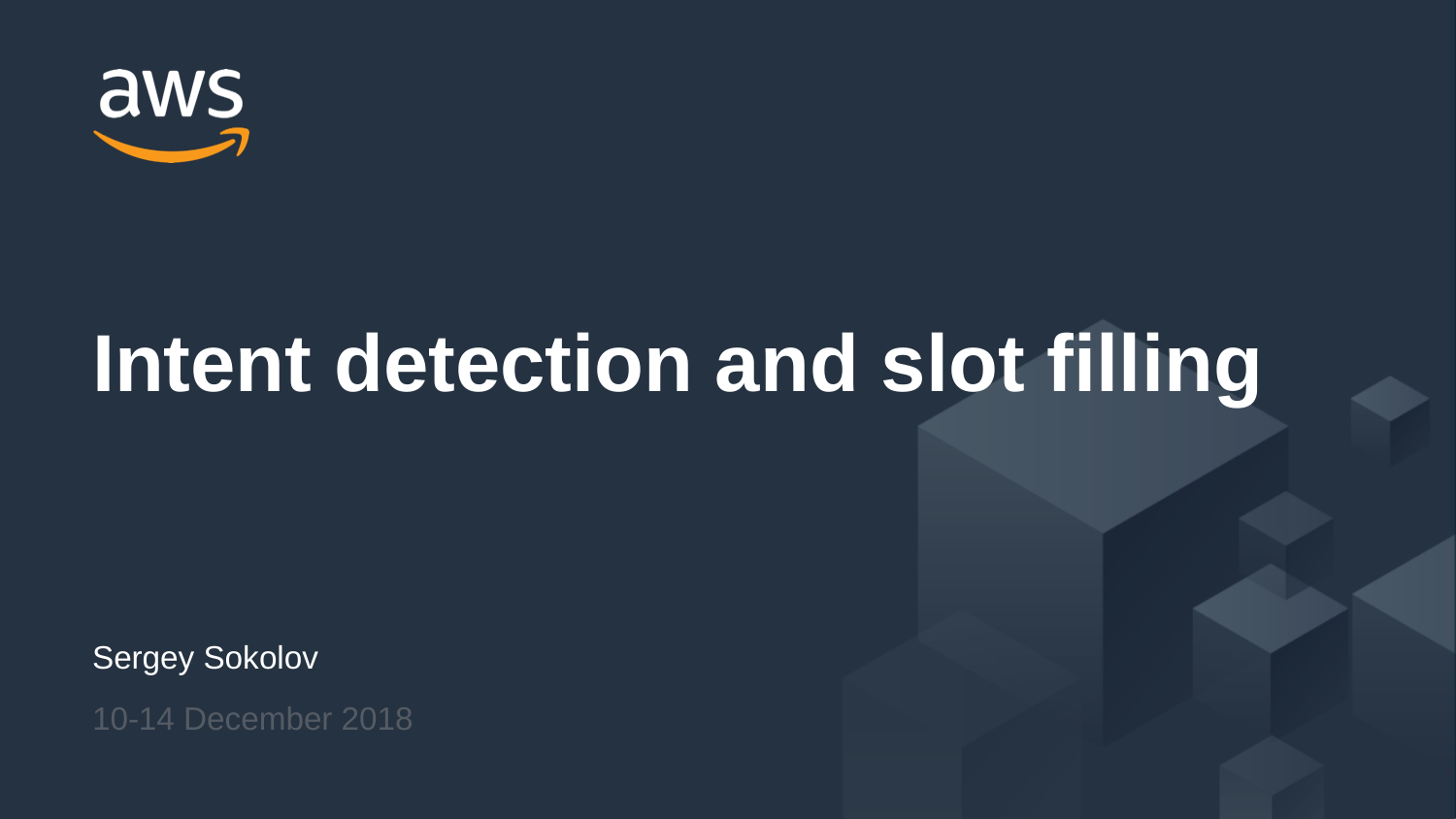

Intent detection and slot filling

Sergey Sokolov
10-14 December 2018